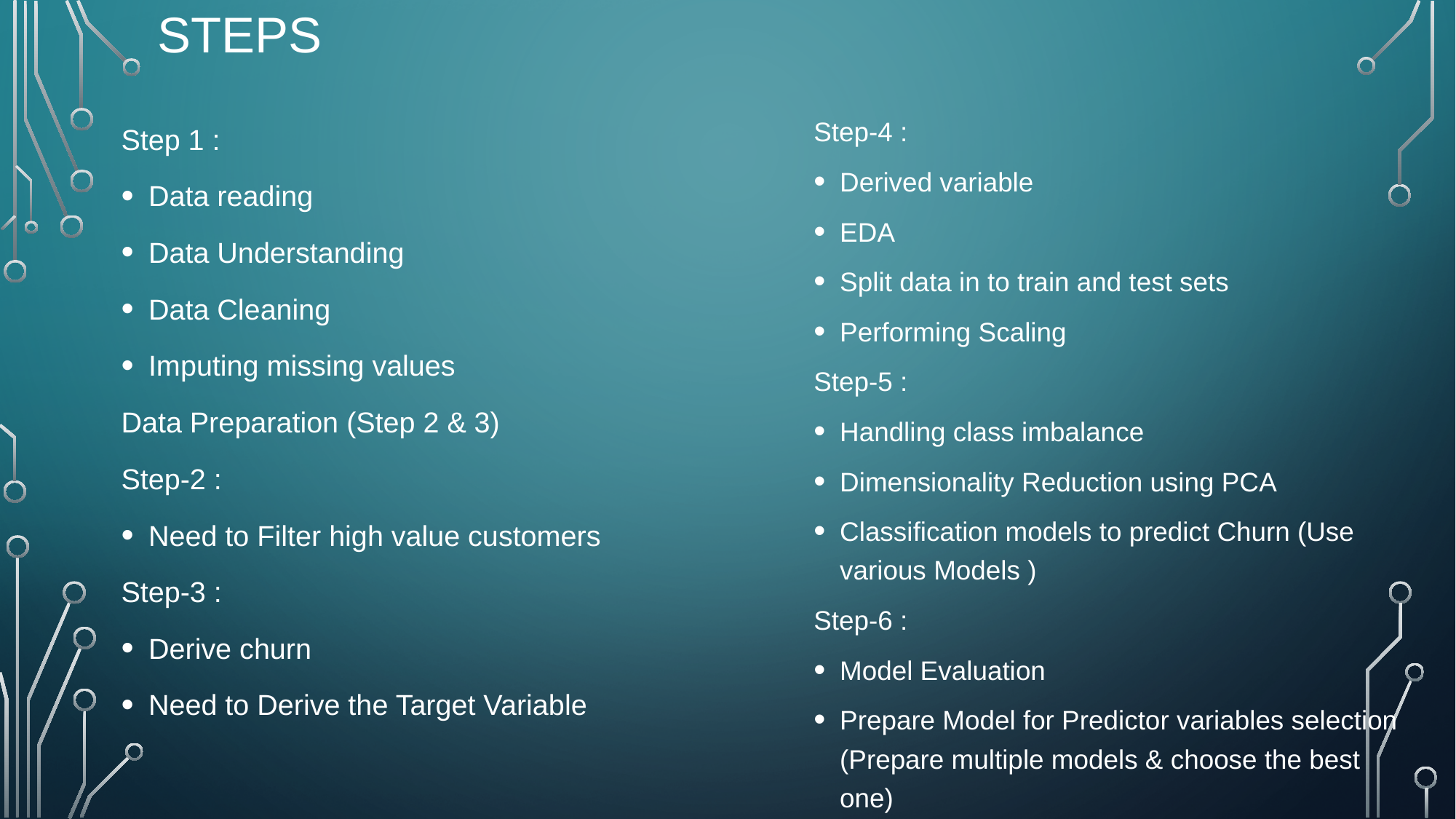

# STEPS

Step 1 :
Data reading
Data Understanding
Data Cleaning
Imputing missing values
Data Preparation (Step 2 & 3)
Step-2 :
Need to Filter high value customers
Step-3 :
Derive churn
Need to Derive the Target Variable

Step-4 :
Derived variable
EDA
Split data in to train and test sets
Performing Scaling
Step-5 :
Handling class imbalance
Dimensionality Reduction using PCA
Classification models to predict Churn (Use various Models )
Step-6 :
Model Evaluation
Prepare Model for Predictor variables selection (Prepare multiple models & choose the best one)